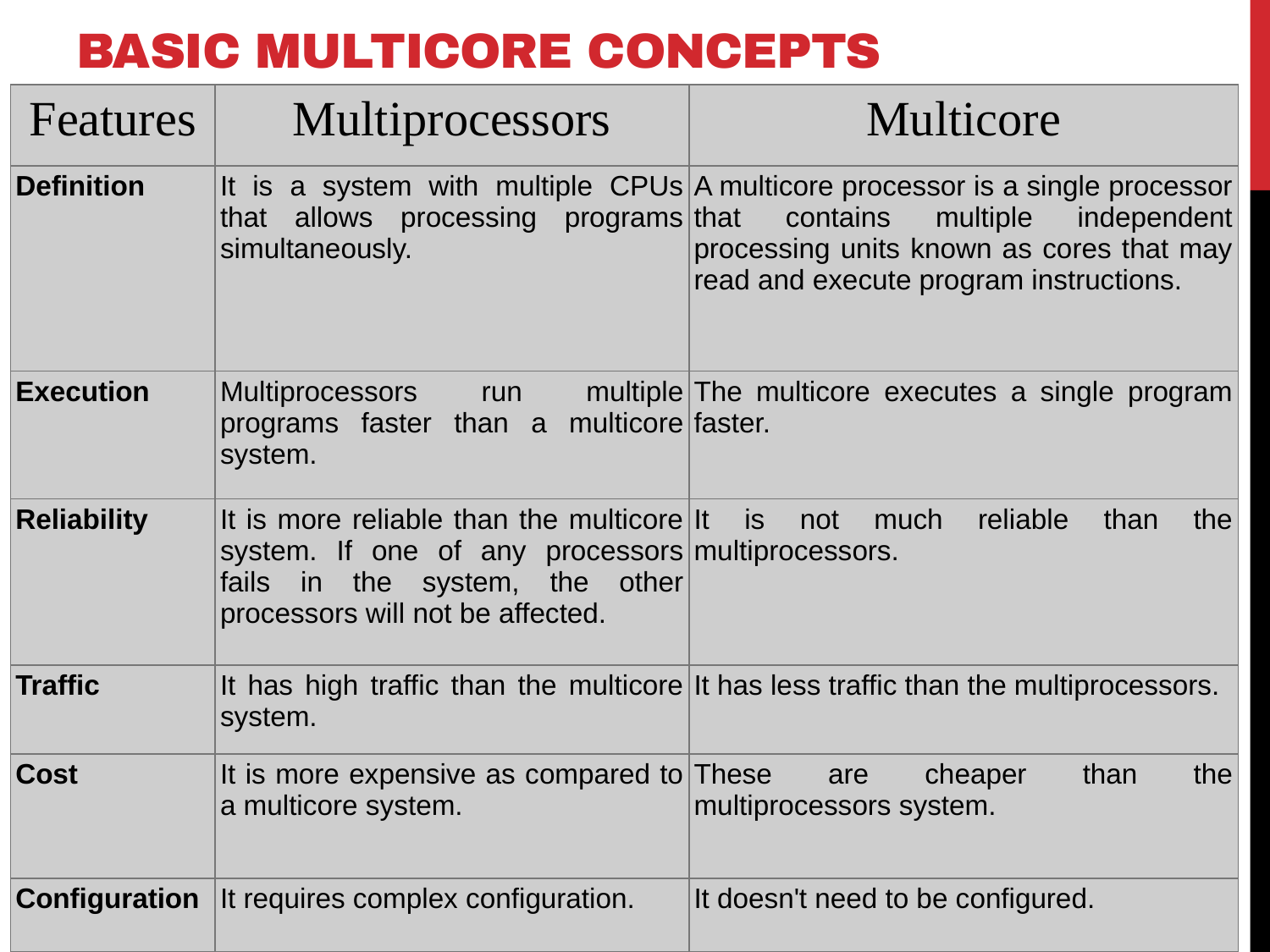

# Basic Multicore Concepts
| Features | Multiprocessors | Multicore |
| --- | --- | --- |
| Definition | It is a system with multiple CPUs that allows processing programs simultaneously. | A multicore processor is a single processor that contains multiple independent processing units known as cores that may read and execute program instructions. |
| Execution | Multiprocessors run multiple programs faster than a multicore system. | The multicore executes a single program faster. |
| Reliability | It is more reliable than the multicore system. If one of any processors fails in the system, the other processors will not be affected. | It is not much reliable than the multiprocessors. |
| Traffic | It has high traffic than the multicore system. | It has less traffic than the multiprocessors. |
| Cost | It is more expensive as compared to a multicore system. | These are cheaper than the multiprocessors system. |
| Configuration | It requires complex configuration. | It doesn't need to be configured. |